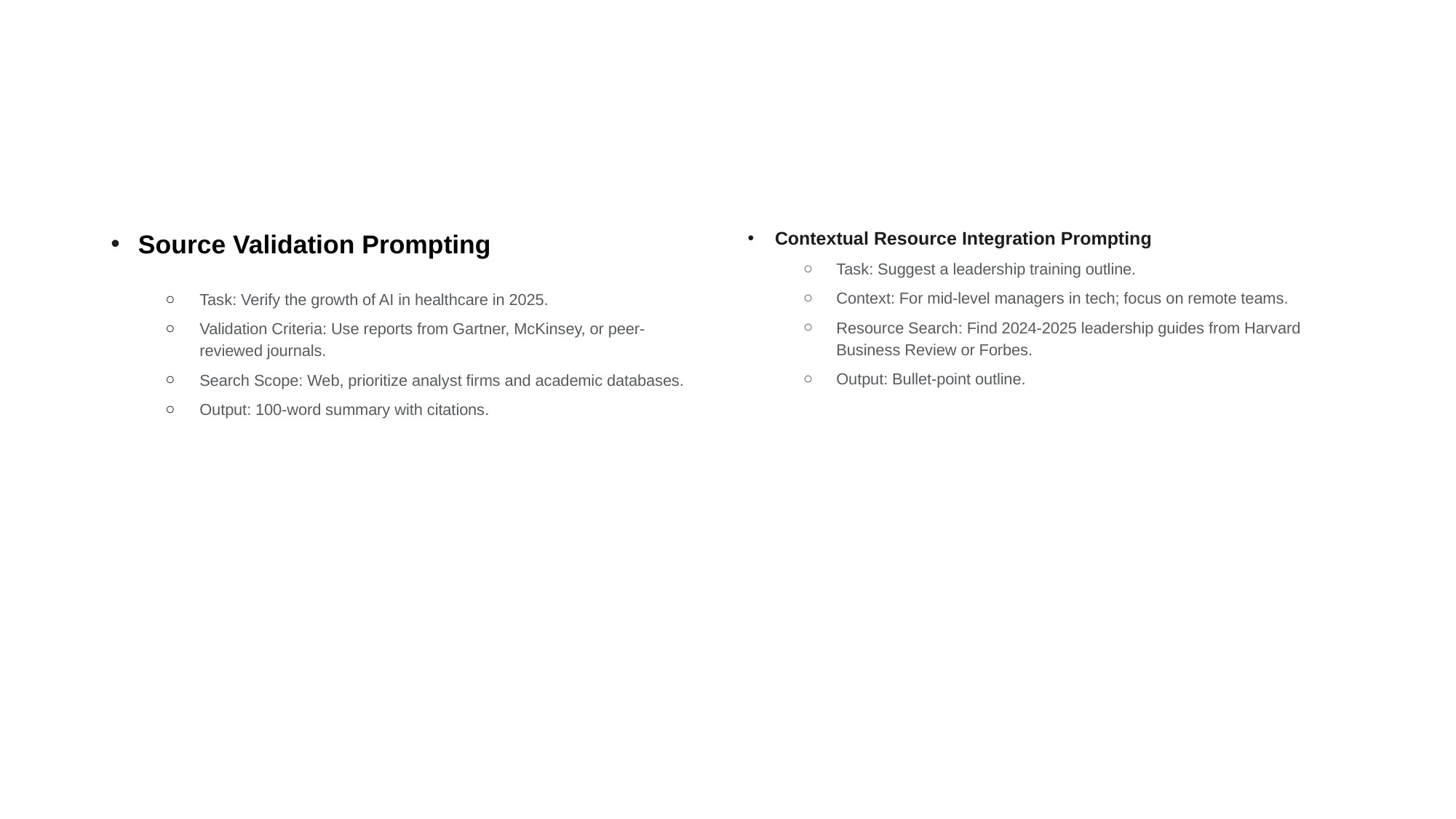

#
Source Validation Prompting
Task: Verify the growth of AI in healthcare in 2025.
Validation Criteria: Use reports from Gartner, McKinsey, or peer-reviewed journals.
Search Scope: Web, prioritize analyst firms and academic databases.
Output: 100-word summary with citations.

Contextual Resource Integration Prompting
Task: Suggest a leadership training outline.
Context: For mid-level managers in tech; focus on remote teams.
Resource Search: Find 2024-2025 leadership guides from Harvard Business Review or Forbes.
Output: Bullet-point outline.